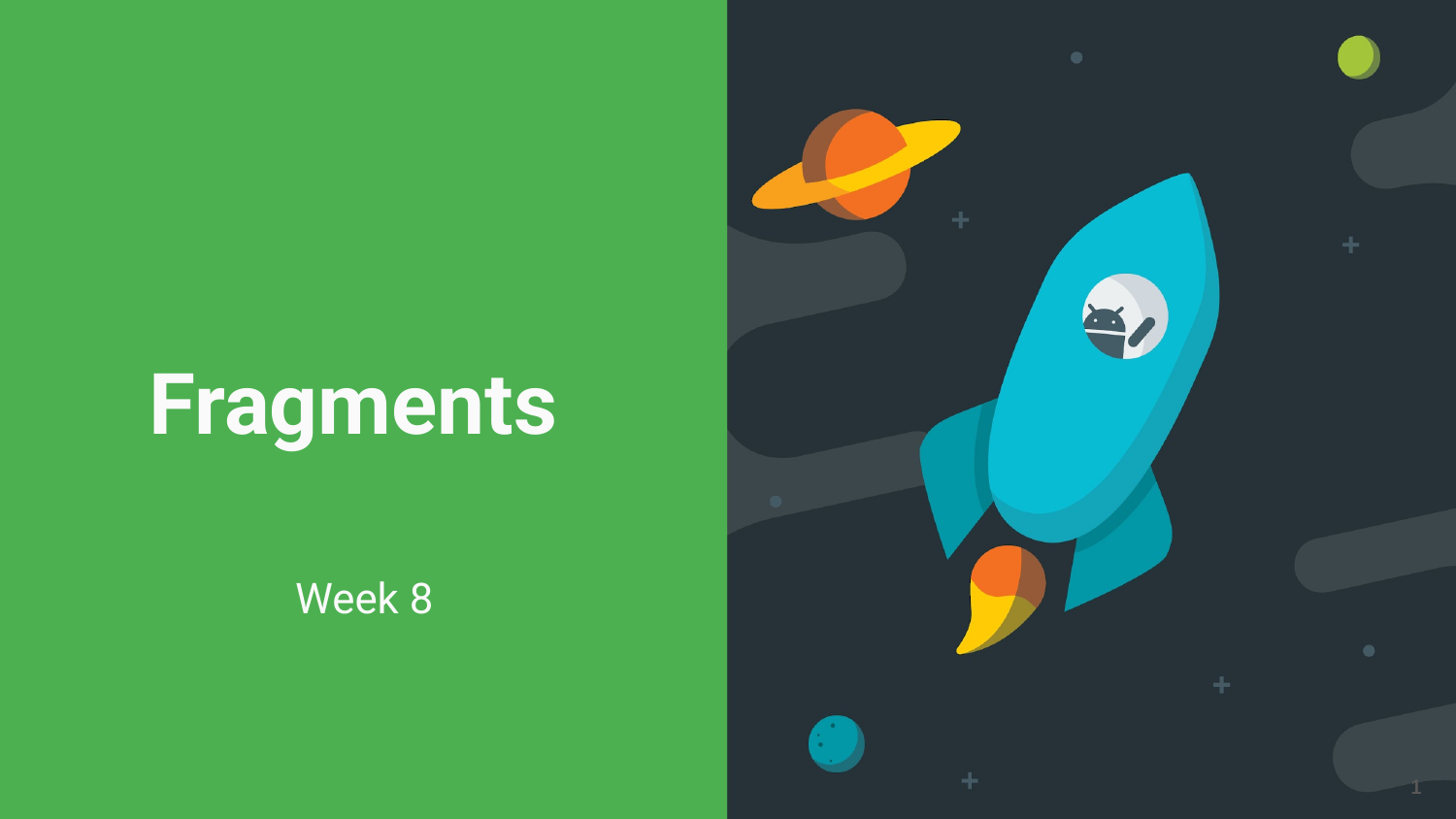

# Fragments
Week 8
1
1
1